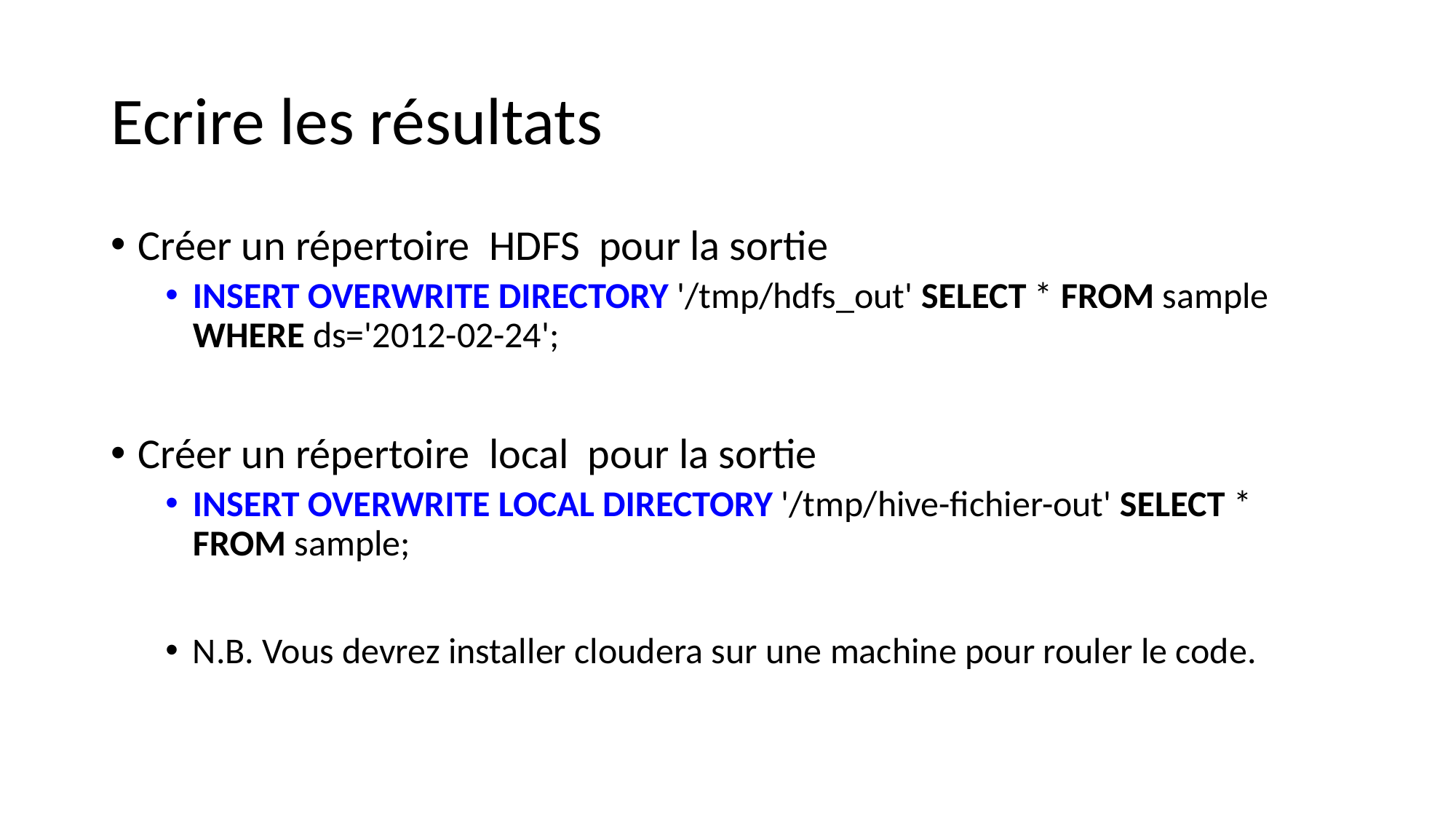

# Ecrire les résultats
Créer un répertoire  HDFS  pour la sortie
INSERT OVERWRITE DIRECTORY '/tmp/hdfs_out' SELECT * FROM sample WHERE ds='2012-02-24';

Créer un répertoire  local  pour la sortie
INSERT OVERWRITE LOCAL DIRECTORY '/tmp/hive-fichier-out' SELECT * FROM sample;

N.B. Vous devrez installer cloudera sur une machine pour rouler le code.